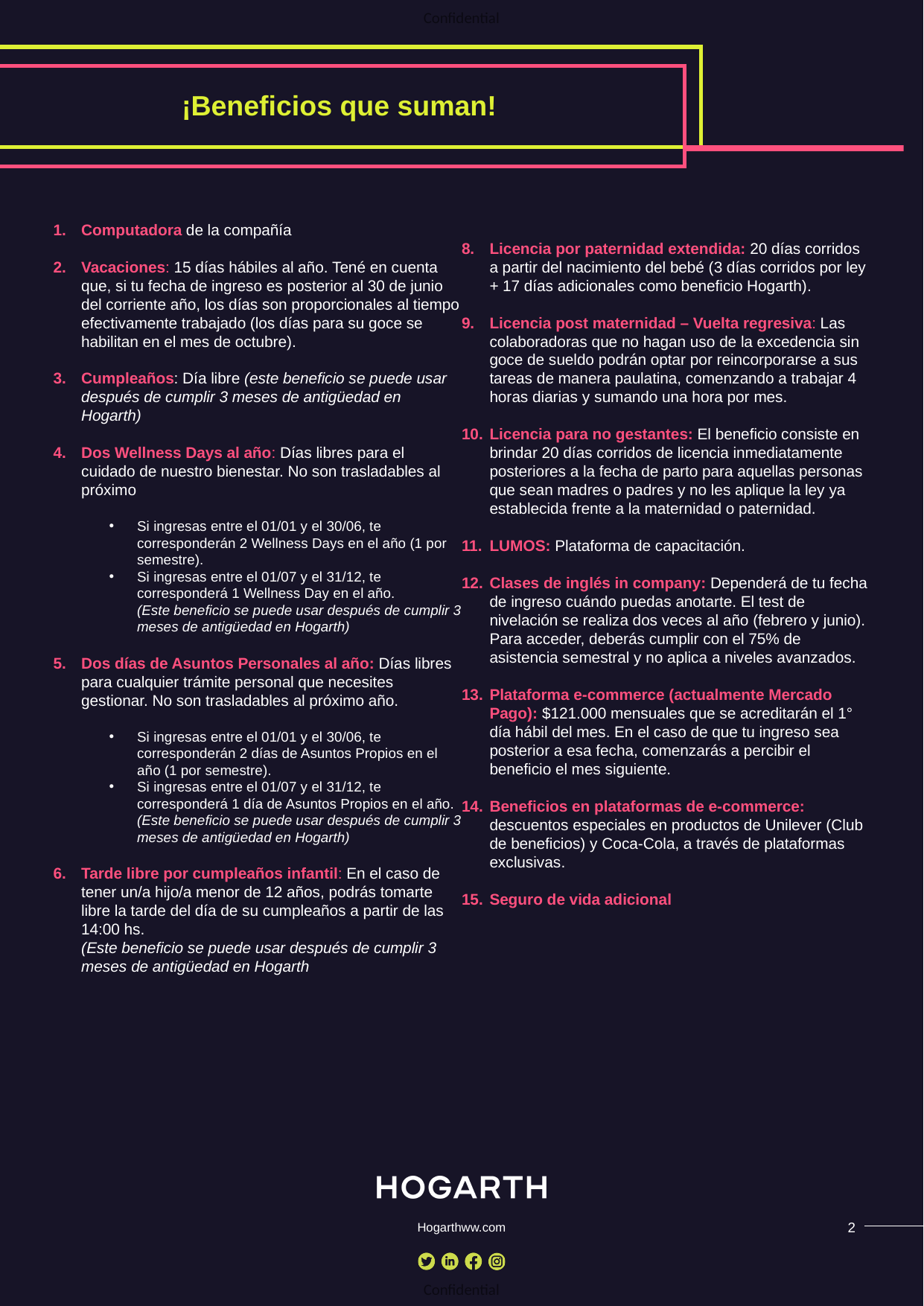

¡Beneficios que suman!

Computadora de la compañía

Vacaciones: 15 días hábiles al año. Tené en cuenta que, si tu fecha de ingreso es posterior al 30 de junio del corriente año, los días son proporcionales al tiempo efectivamente trabajado (los días para su goce se habilitan en el mes de octubre).

Cumpleaños: Día libre (este beneficio se puede usar después de cumplir 3 meses de antigüedad en Hogarth)

Dos Wellness Days al año: Días libres para el cuidado de nuestro bienestar. No son trasladables al próximo

Si ingresas entre el 01/01 y el 30/06, te corresponderán 2 Wellness Days en el año (1 por semestre).
Si ingresas entre el 01/07 y el 31/12, te corresponderá 1 Wellness Day en el año. 
(Este beneficio se puede usar después de cumplir 3 meses de antigüedad en Hogarth)

Dos días de Asuntos Personales al año: Días libres para cualquier trámite personal que necesites gestionar. No son trasladables al próximo año.

Si ingresas entre el 01/01 y el 30/06, te corresponderán 2 días de Asuntos Propios en el año (1 por semestre).
Si ingresas entre el 01/07 y el 31/12, te corresponderá 1 día de Asuntos Propios en el año. 
(Este beneficio se puede usar después de cumplir 3 meses de antigüedad en Hogarth)

Tarde libre por cumpleaños infantil: En el caso de tener un/a hijo/a menor de 12 años, podrás tomarte libre la tarde del día de su cumpleaños a partir de las 14:00 hs. 
(Este beneficio se puede usar después de cumplir 3 meses de antigüedad en Hogarth

Later Check-in: Al regresar de las vacaciones, podrás comenzar tu jornada laboral hasta 4 horas más tarde. 
(Este beneficio se puede usar después de cumplir 3 meses de antigüedad en Hogarth y aplicando a un uso mínimo de 5 días consecutivos de vacaciones)

Licencia por paternidad extendida: 20 días corridos a partir del nacimiento del bebé (3 días corridos por ley + 17 días adicionales como beneficio Hogarth).

Licencia post maternidad – Vuelta regresiva: Las colaboradoras que no hagan uso de la excedencia sin goce de sueldo podrán optar por reincorporarse a sus tareas de manera paulatina, comenzando a trabajar 4 horas diarias y sumando una hora por mes.

Licencia para no gestantes: El beneficio consiste en brindar 20 días corridos de licencia inmediatamente posteriores a la fecha de parto para aquellas personas que sean madres o padres y no les aplique la ley ya establecida frente a la maternidad o paternidad.

LUMOS: Plataforma de capacitación.

Clases de inglés in company: Dependerá de tu fecha de ingreso cuándo puedas anotarte. El test de nivelación se realiza dos veces al año (febrero y junio). Para acceder, deberás cumplir con el 75% de asistencia semestral y no aplica a niveles avanzados.

Plataforma e-commerce (actualmente Mercado Pago): $121.000 mensuales que se acreditarán el 1° día hábil del mes. En el caso de que tu ingreso sea posterior a esa fecha, comenzarás a percibir el beneficio el mes siguiente.

Beneficios en plataformas de e-commerce: descuentos especiales en productos de Unilever (Club de beneficios) y Coca-Cola, a través de plataformas exclusivas.

Seguro de vida adicional